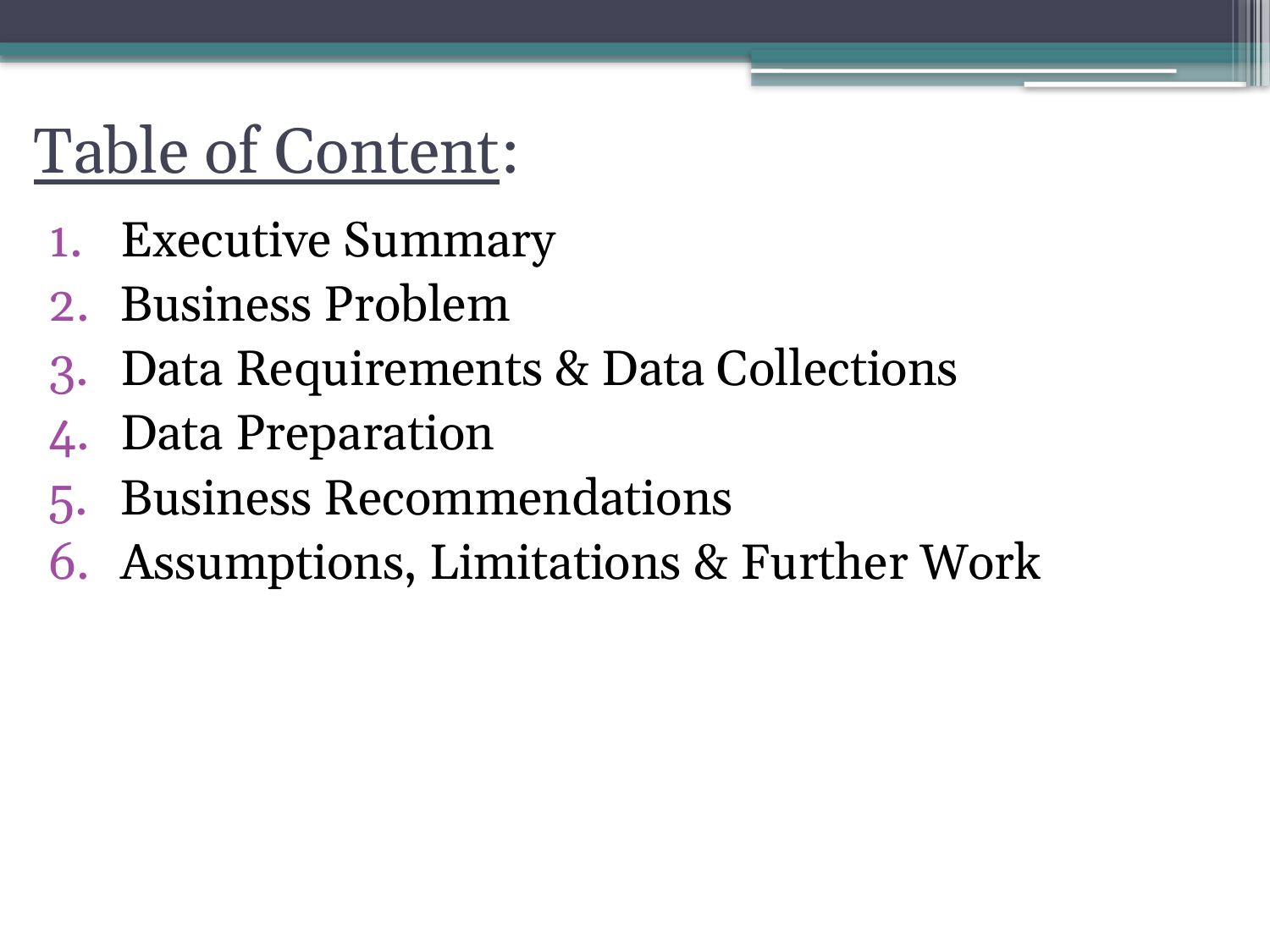

# Table of Content:
Executive Summary
Business Problem
Data Requirements & Data Collections
Data Preparation
Business Recommendations
Assumptions, Limitations & Further Work